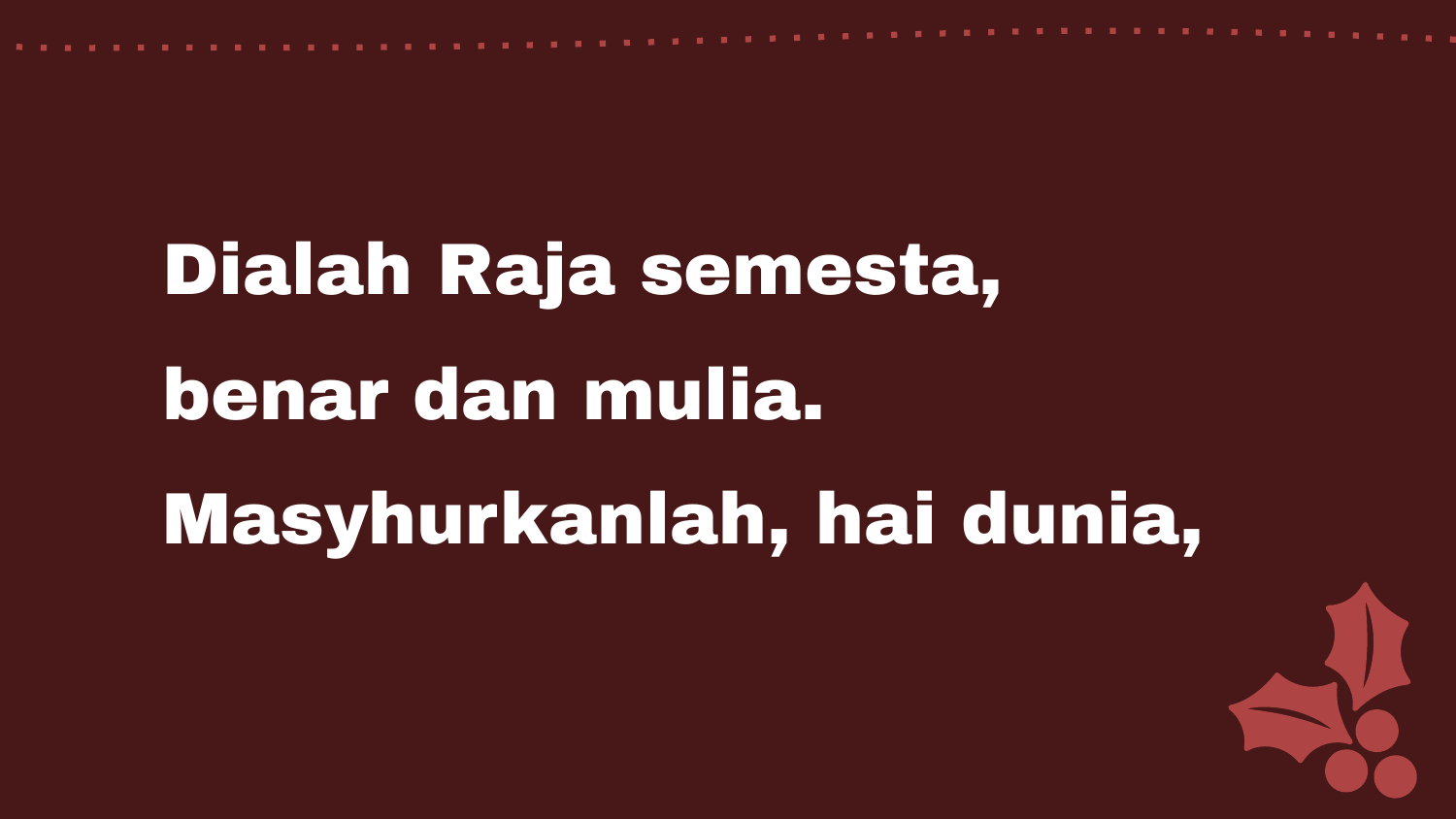

Dialah Raja semesta,
benar dan mulia.
Masyhurkanlah, hai dunia,